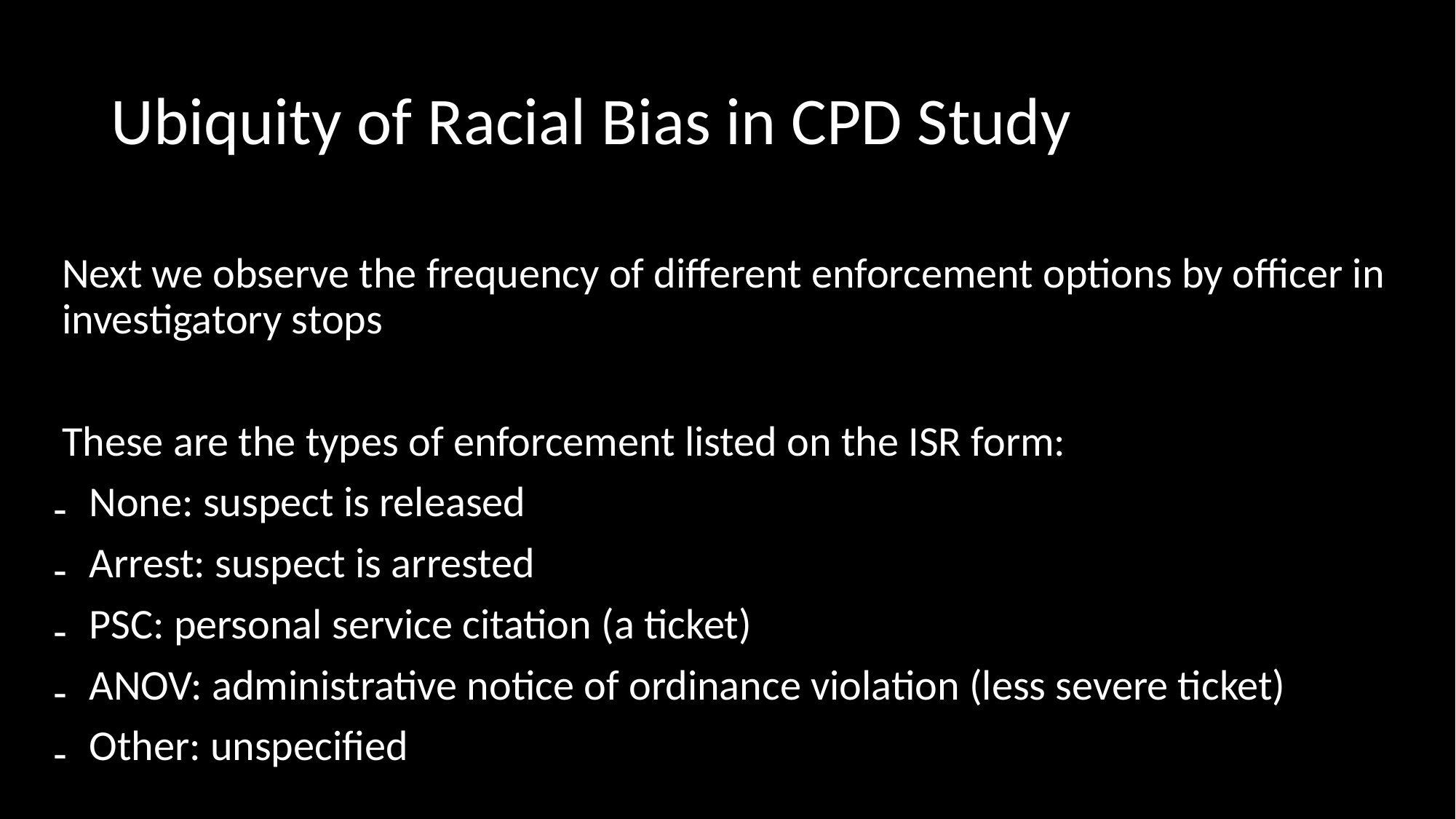

Next we observe the frequency of different enforcement options by officer in investigatory stops

These are the types of enforcement listed on the ISR form:
None: suspect is released
Arrest: suspect is arrested
PSC: personal service citation (a ticket)
ANOV: administrative notice of ordinance violation (less severe ticket)
Other: unspecified
# Ubiquity of Racial Bias in CPD Study